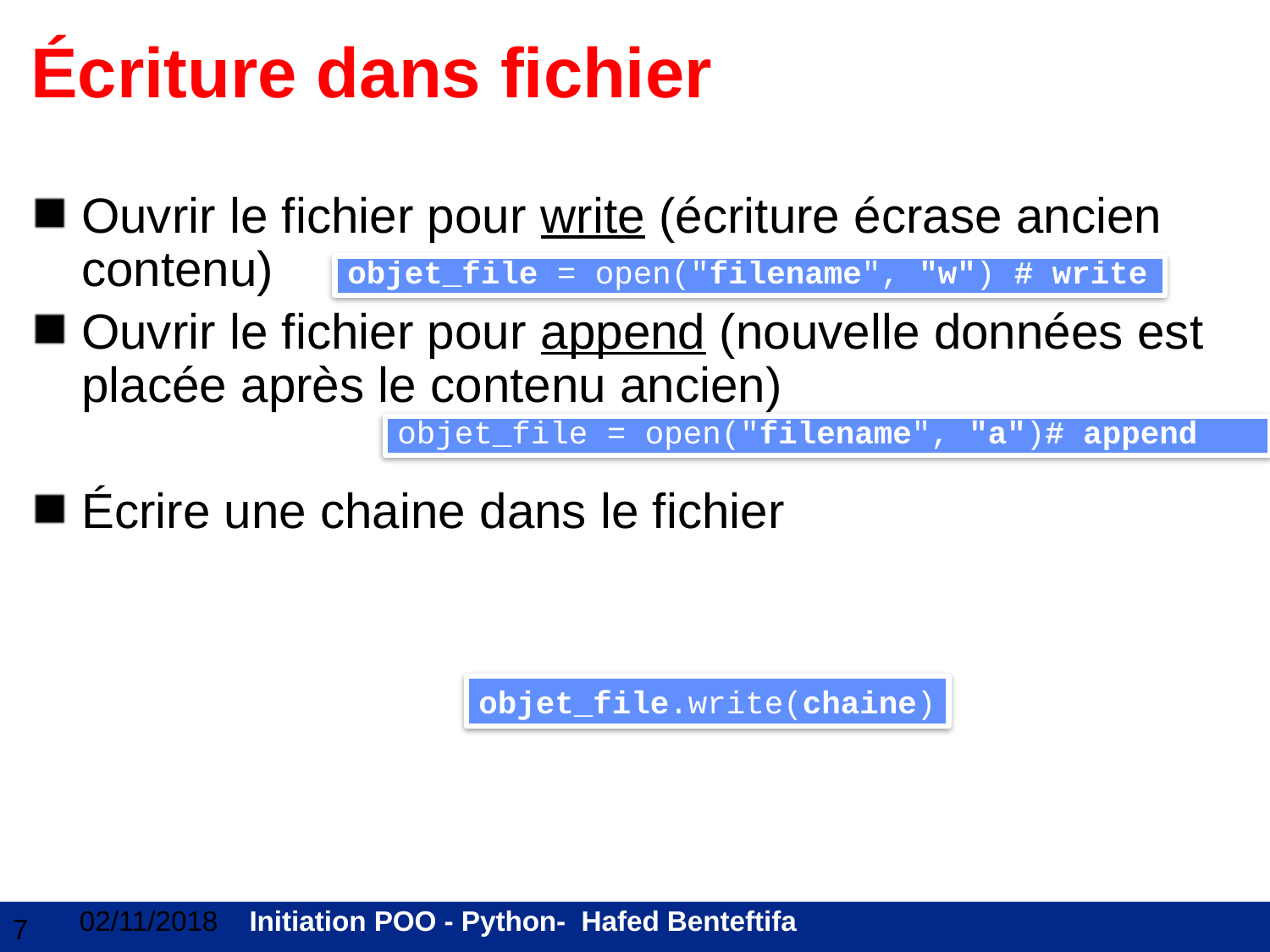

# Écriture dans fichier

Ouvrir le fichier pour write (écriture écrase ancien contenu)
Ouvrir le fichier pour append (nouvelle données est placée après le contenu ancien)

Écrire une chaine dans le fichier

objet_file = open("filename", "w") # write
objet_file = open("filename", "a")# append
objet_file.write(chaine)